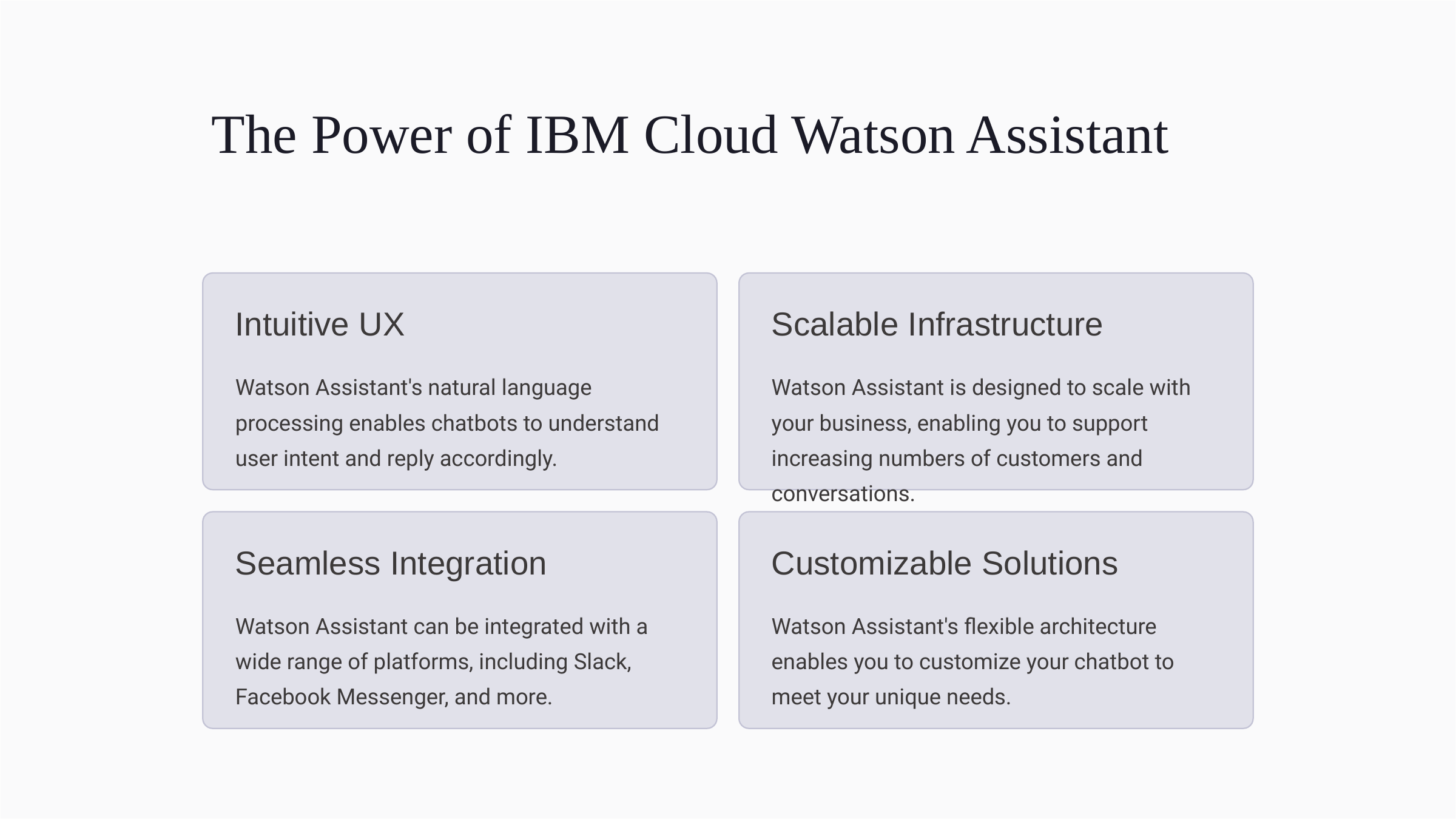

The Power of IBM Cloud Watson Assistant

Intuitive UX
Scalable Infrastructure
Watson Assistant's natural language processing enables chatbots to understand user intent and reply accordingly.
Watson Assistant is designed to scale with your business, enabling you to support increasing numbers of customers and conversations.

Seamless Integration
Customizable Solutions
Watson Assistant can be integrated with a wide range of platforms, including Slack, Facebook Messenger, and more.
Watson Assistant's flexible architecture enables you to customize your chatbot to meet your unique needs.